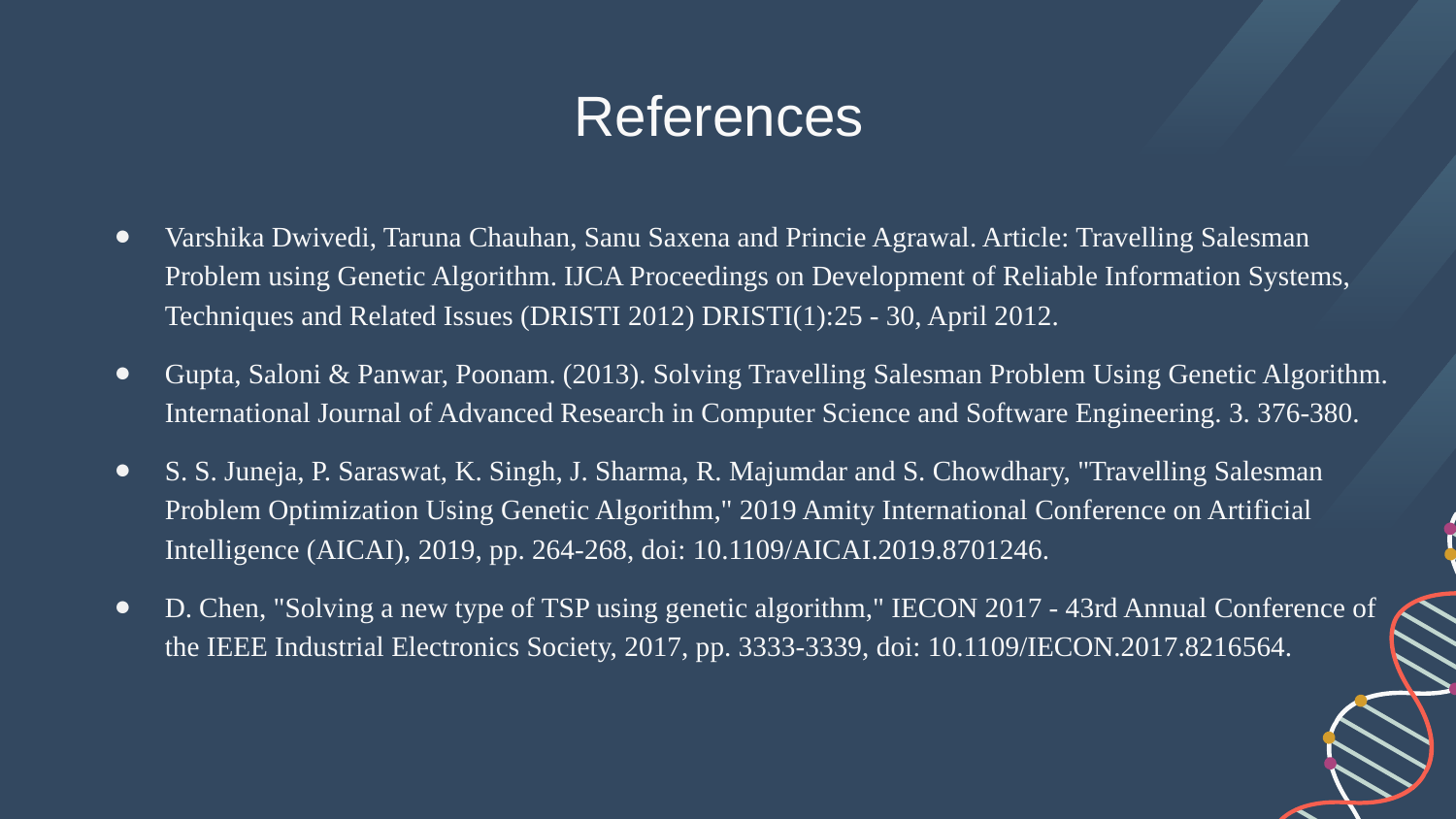

# References
Varshika Dwivedi, Taruna Chauhan, Sanu Saxena and Princie Agrawal. Article: Travelling Salesman Problem using Genetic Algorithm. IJCA Proceedings on Development of Reliable Information Systems, Techniques and Related Issues (DRISTI 2012) DRISTI(1):25 - 30, April 2012.

Gupta, Saloni & Panwar, Poonam. (2013). Solving Travelling Salesman Problem Using Genetic Algorithm. International Journal of Advanced Research in Computer Science and Software Engineering. 3. 376-380.

S. S. Juneja, P. Saraswat, K. Singh, J. Sharma, R. Majumdar and S. Chowdhary, "Travelling Salesman Problem Optimization Using Genetic Algorithm," 2019 Amity International Conference on Artificial Intelligence (AICAI), 2019, pp. 264-268, doi: 10.1109/AICAI.2019.8701246.

D. Chen, "Solving a new type of TSP using genetic algorithm," IECON 2017 - 43rd Annual Conference of the IEEE Industrial Electronics Society, 2017, pp. 3333-3339, doi: 10.1109/IECON.2017.8216564.